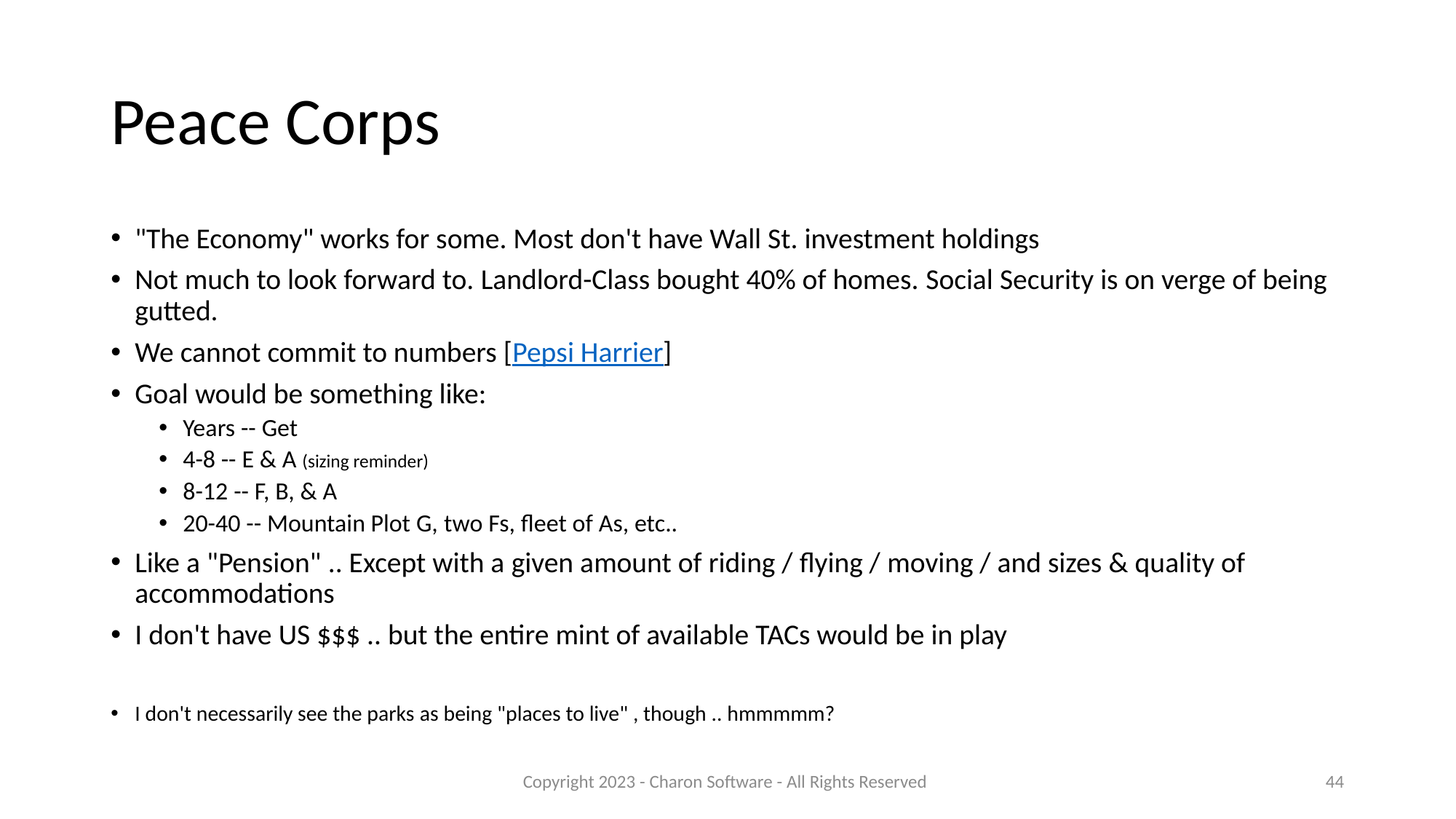

# Peace Corps
"The Economy" works for some. Most don't have Wall St. investment holdings
Not much to look forward to. Landlord-Class bought 40% of homes. Social Security is on verge of being gutted.
We cannot commit to numbers [Pepsi Harrier]
Goal would be something like:
Years -- Get
4-8 -- E & A (sizing reminder)
8-12 -- F, B, & A
20-40 -- Mountain Plot G, two Fs, fleet of As, etc..
Like a "Pension" .. Except with a given amount of riding / flying / moving / and sizes & quality of accommodations
I don't have US $$$ .. but the entire mint of available TACs would be in play

I don't necessarily see the parks as being "places to live" , though .. hmmmmm?
Copyright 2023 - Charon Software - All Rights Reserved
44